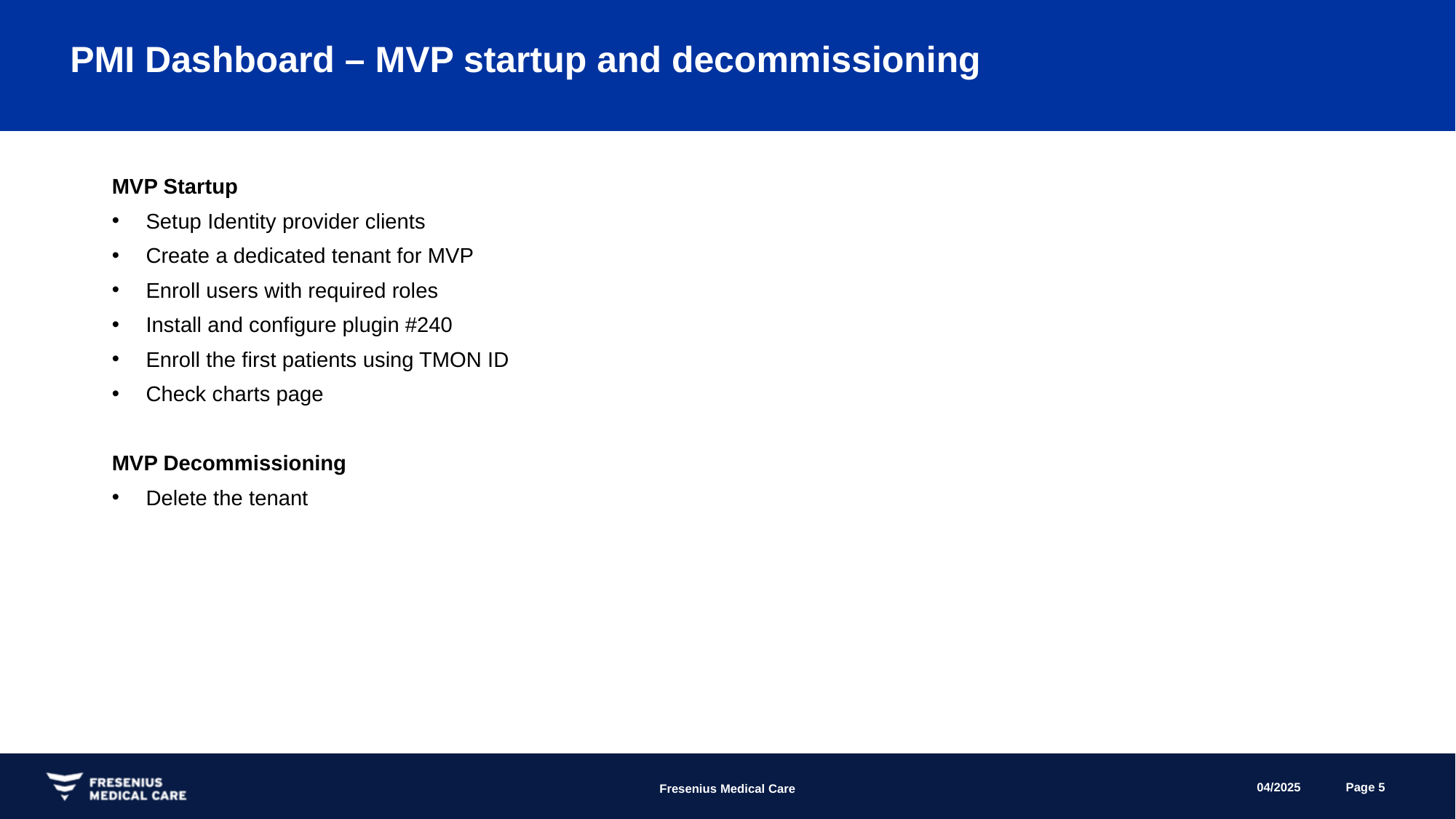

# PMI Dashboard – MVP startup and decommissioning

MVP Startup
Setup Identity provider clients
Create a dedicated tenant for MVP
Enroll users with required roles
Install and configure plugin #240
Enroll the first patients using TMON ID
Check charts page

MVP Decommissioning
Delete the tenant

04/2025
Page 5